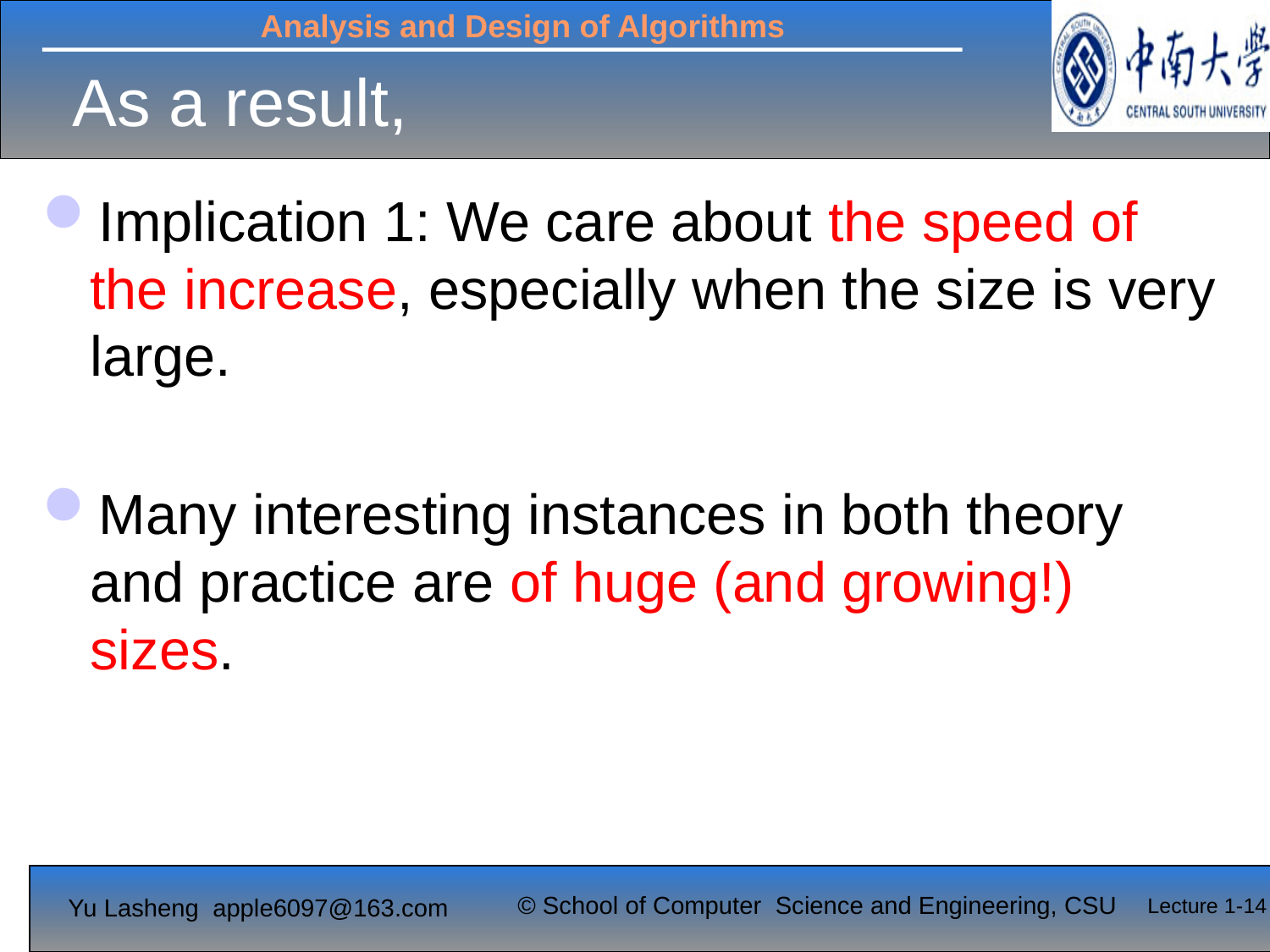

# As a result,
Implication 1: We care about the speed of the increase, especially when the size is very large.

Many interesting instances in both theory and practice are of huge (and growing!) sizes.

Lecture 1-14